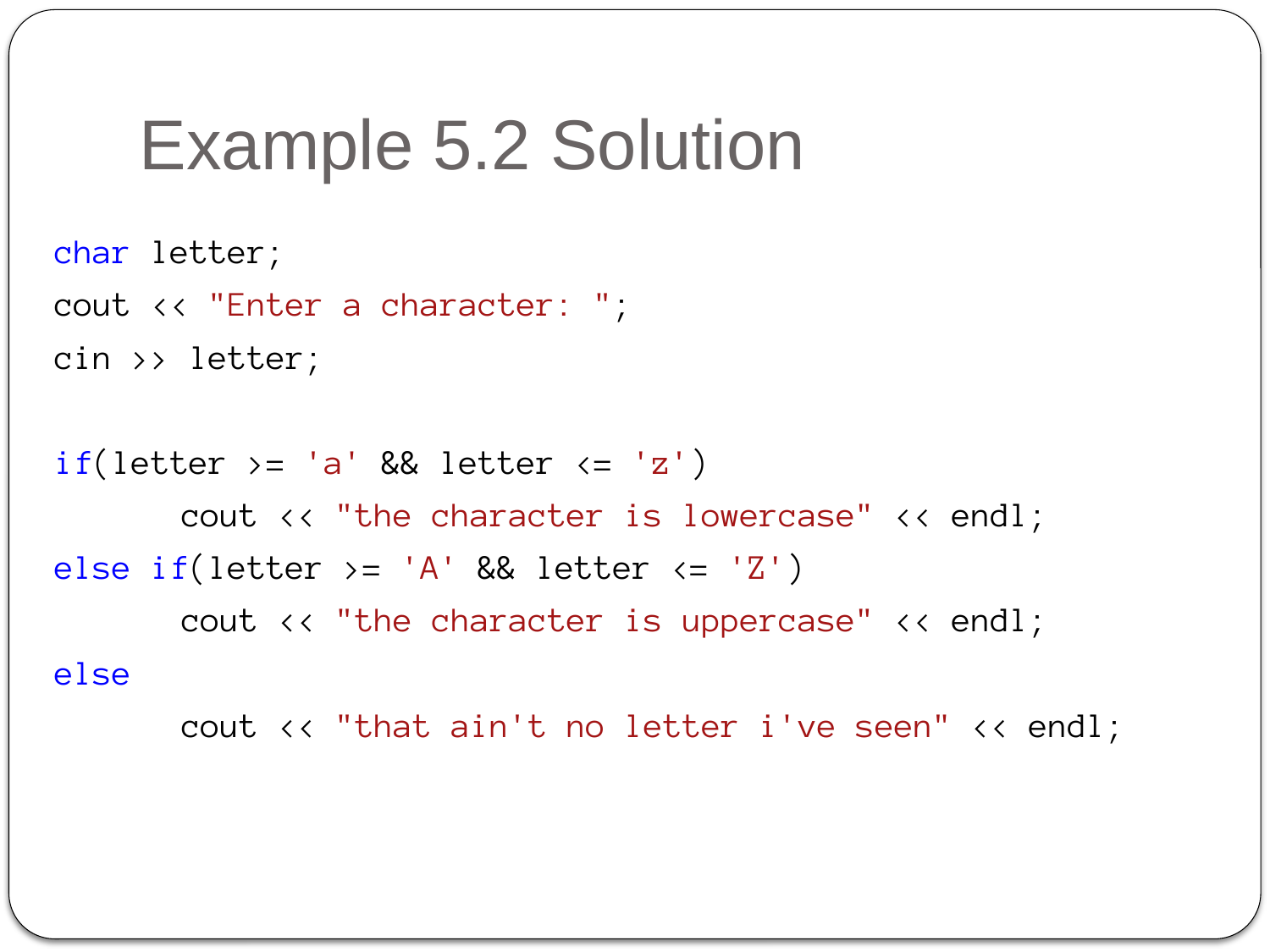

# Example 5.2 Solution
char letter;
cout << "Enter a character: ";
cin >> letter;

if(letter >= 'a' && letter <= 'z')
	cout << "the character is lowercase" << endl;
else if(letter >= 'A' && letter <= 'Z')
	cout << "the character is uppercase" << endl;
else
	cout << "that ain't no letter i've seen" << endl;